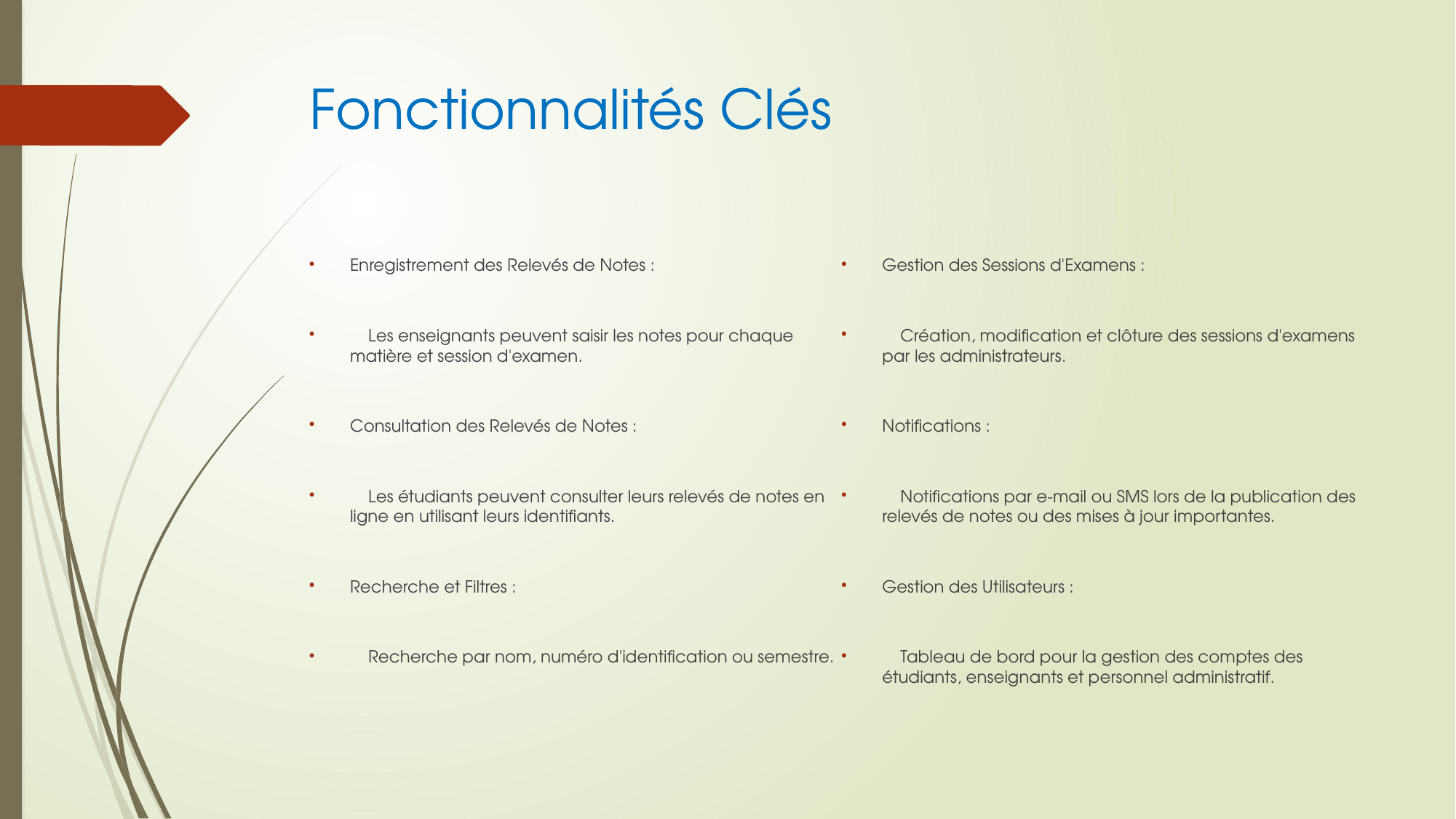

# Fonctionnalités Clés
Enregistrement des Relevés de Notes :

    Les enseignants peuvent saisir les notes pour chaque matière et session d'examen.

Consultation des Relevés de Notes :

    Les étudiants peuvent consulter leurs relevés de notes en ligne en utilisant leurs identifiants.

Recherche et Filtres :

    Recherche par nom, numéro d'identification ou semestre.

Gestion des Sessions d'Examens :

    Création, modification et clôture des sessions d'examens par les administrateurs.

Notifications :

    Notifications par e-mail ou SMS lors de la publication des relevés de notes ou des mises à jour importantes.

Gestion des Utilisateurs :

    Tableau de bord pour la gestion des comptes des étudiants, enseignants et personnel administratif.